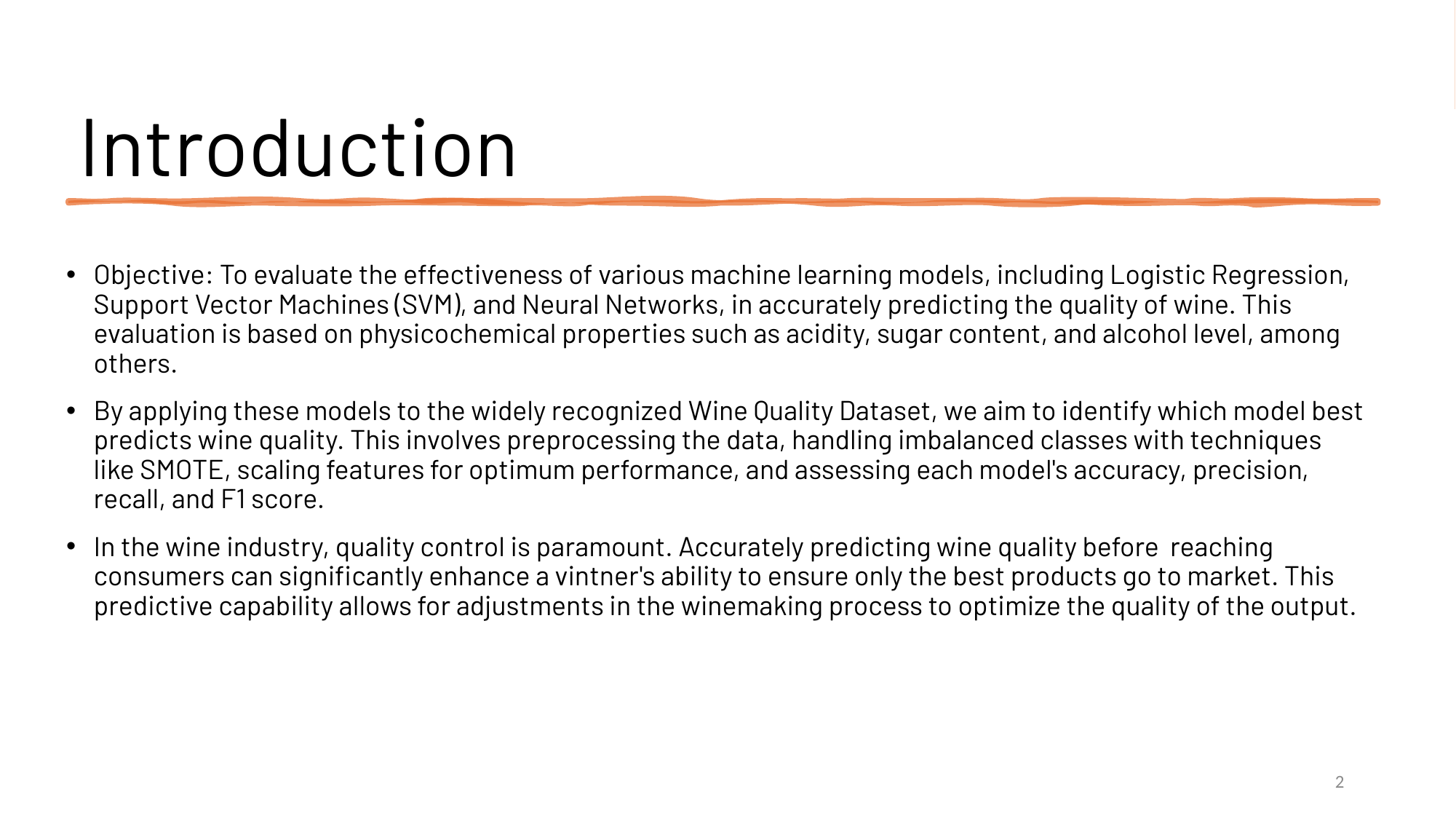

# Introduction

Objective: To evaluate the effectiveness of various machine learning models, including Logistic Regression, Support Vector Machines (SVM), and Neural Networks, in accurately predicting the quality of wine. This evaluation is based on physicochemical properties such as acidity, sugar content, and alcohol level, among others.
By applying these models to the widely recognized Wine Quality Dataset, we aim to identify which model best predicts wine quality. This involves preprocessing the data, handling imbalanced classes with techniques like SMOTE, scaling features for optimum performance, and assessing each model's accuracy, precision, recall, and F1 score.
In the wine industry, quality control is paramount. Accurately predicting wine quality before  reaching consumers can significantly enhance a vintner's ability to ensure only the best products go to market. This predictive capability allows for adjustments in the winemaking process to optimize the quality of the output.
2